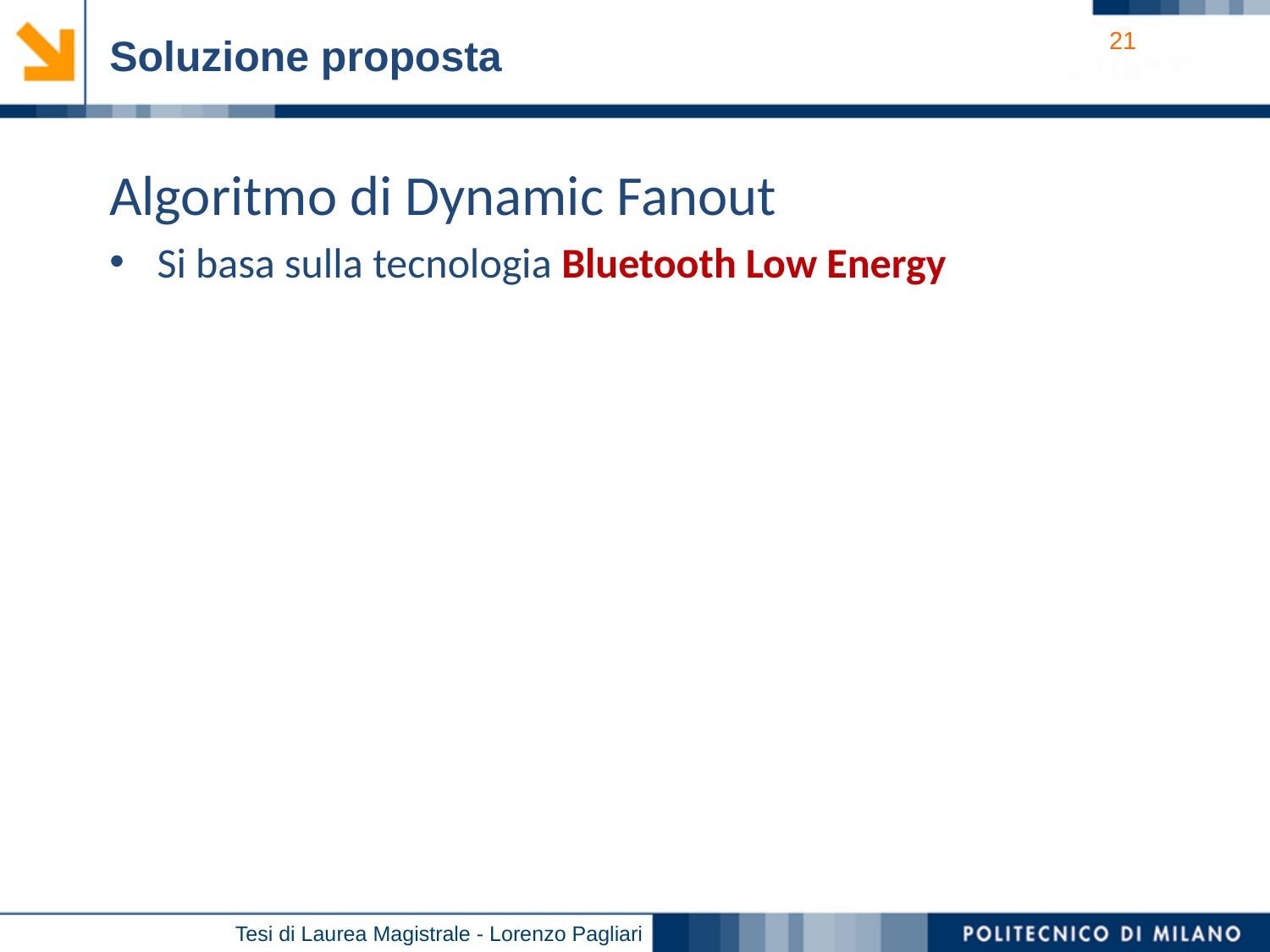

Soluzione proposta
Algoritmo di Dynamic Fanout
Si basa sulla tecnologia Bluetooth Low Energy